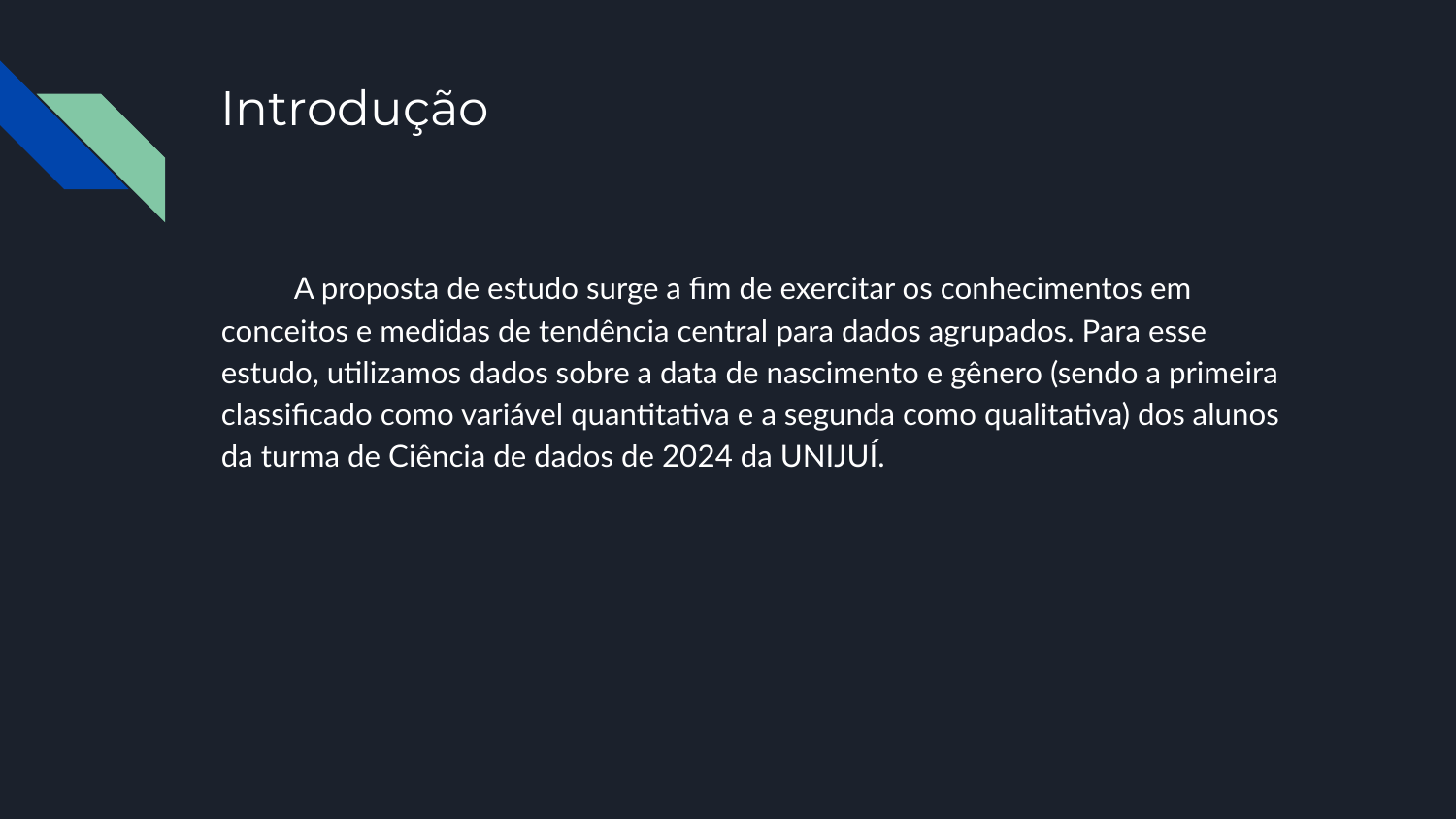

# Introdução
A proposta de estudo surge a fim de exercitar os conhecimentos em conceitos e medidas de tendência central para dados agrupados. Para esse estudo, utilizamos dados sobre a data de nascimento e gênero (sendo a primeira classificado como variável quantitativa e a segunda como qualitativa) dos alunos da turma de Ciência de dados de 2024 da UNIJUÍ.